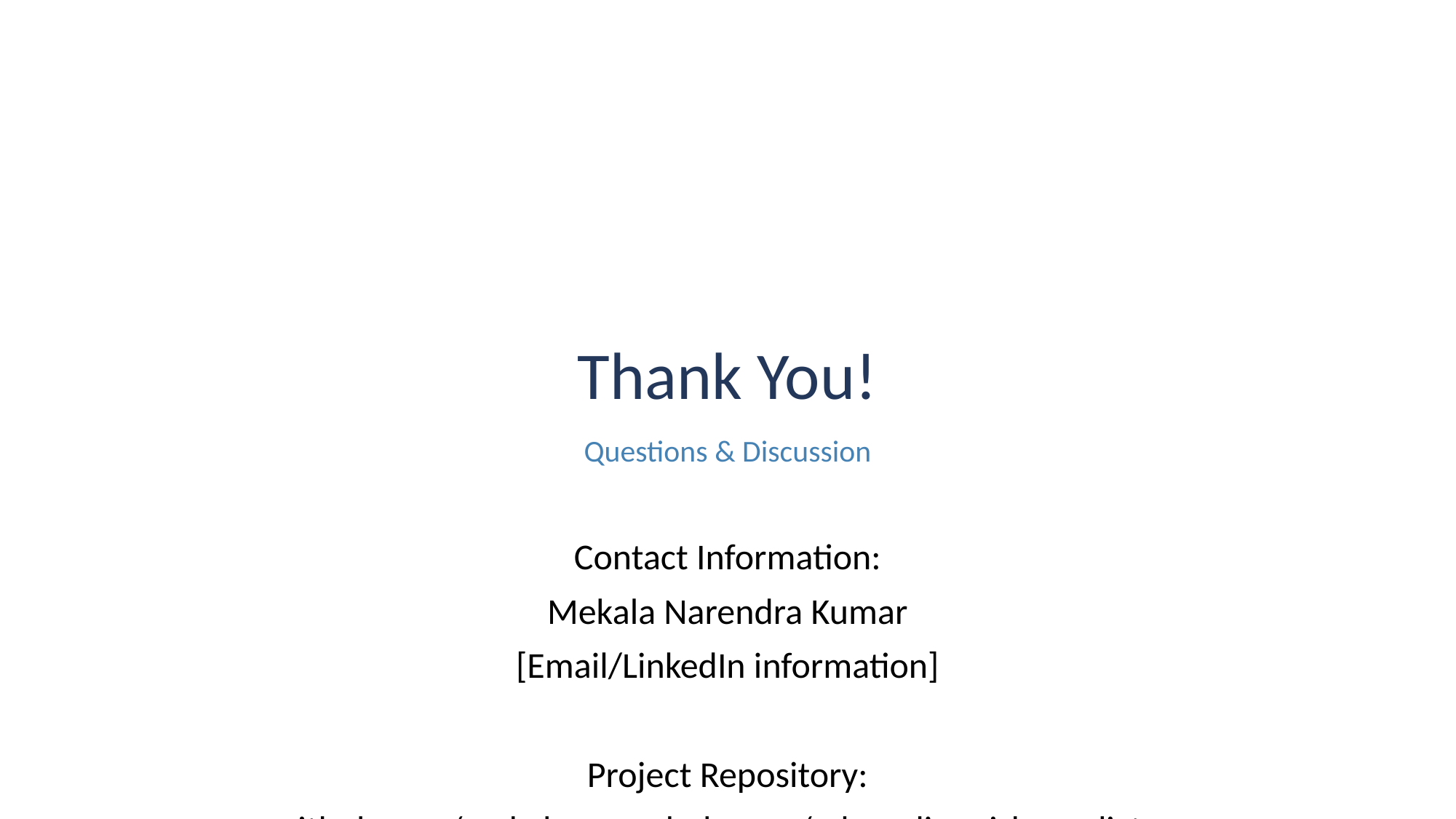

# Thank You!
Questions & Discussion

Contact Information:
Mekala Narendra Kumar
[Email/LinkedIn information]

Project Repository:
github.com/mekalanarendrakumar/ml-cardiac-risk-predictor